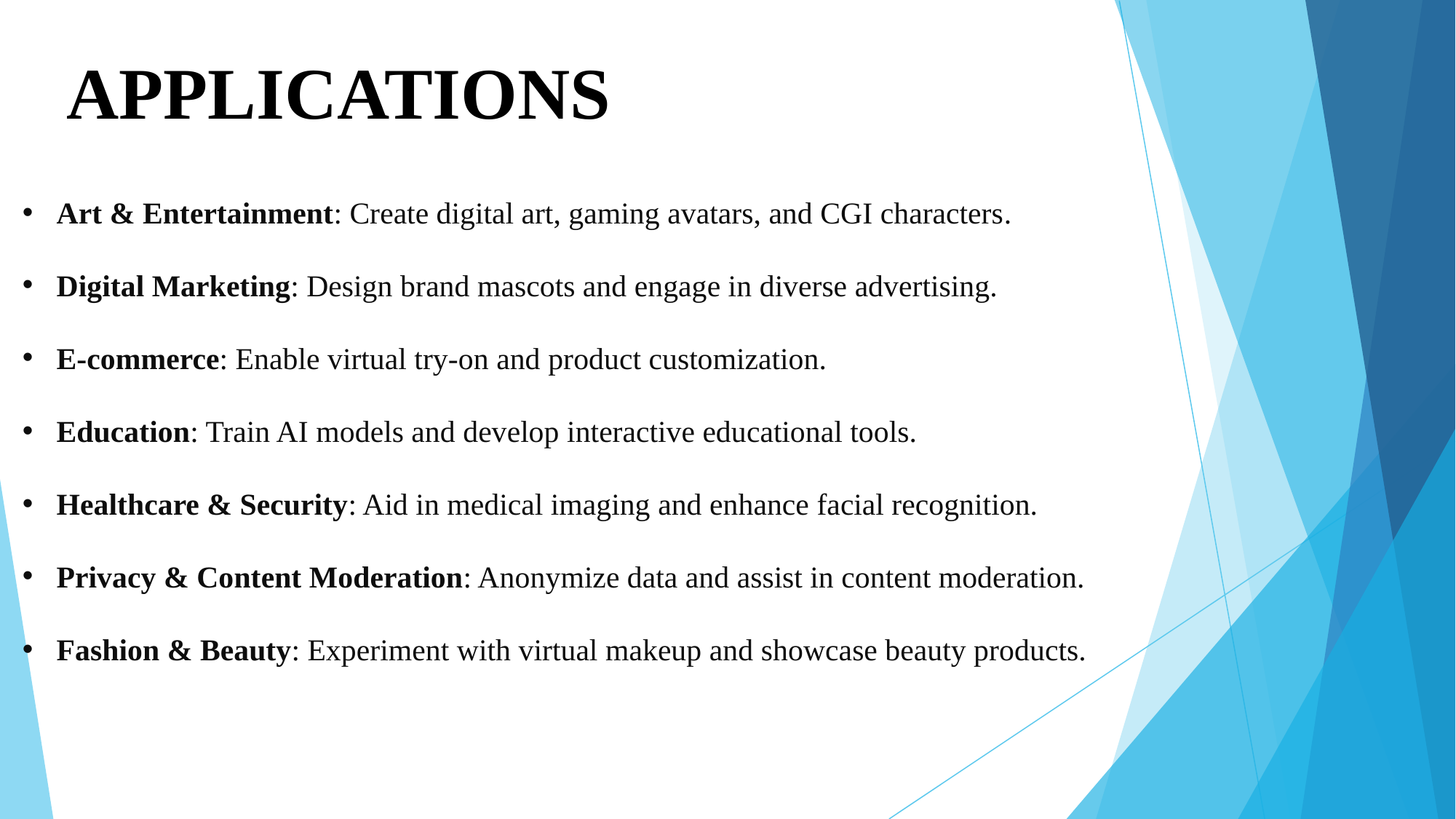

# APPLICATIONS

Art & Entertainment: Create digital art, gaming avatars, and CGI characters.

Digital Marketing: Design brand mascots and engage in diverse advertising.

E-commerce: Enable virtual try-on and product customization.

Education: Train AI models and develop interactive educational tools.

Healthcare & Security: Aid in medical imaging and enhance facial recognition.

Privacy & Content Moderation: Anonymize data and assist in content moderation.

Fashion & Beauty: Experiment with virtual makeup and showcase beauty products.